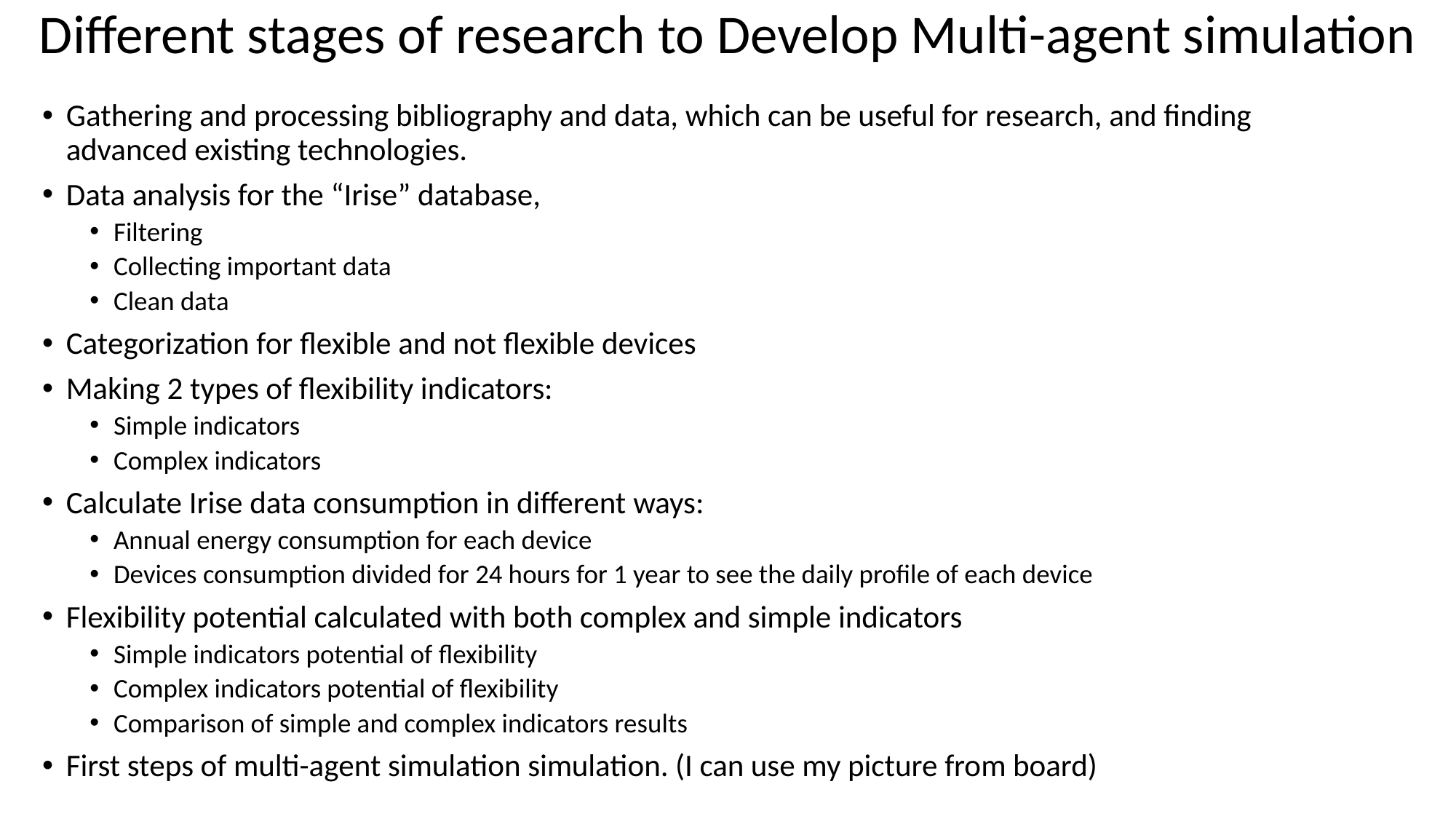

# Different stages of research to Develop Multi-agent simulation
Gathering and processing bibliography and data, which can be useful for research, and finding advanced existing technologies.
Data analysis for the “Irise” database,
Filtering
Collecting important data
Clean data
Categorization for flexible and not flexible devices
Making 2 types of flexibility indicators:
Simple indicators
Complex indicators
Calculate Irise data consumption in different ways:
Annual energy consumption for each device
Devices consumption divided for 24 hours for 1 year to see the daily profile of each device
Flexibility potential calculated with both complex and simple indicators
Simple indicators potential of flexibility
Complex indicators potential of flexibility
Comparison of simple and complex indicators results
First steps of multi-agent simulation simulation. (I can use my picture from board)